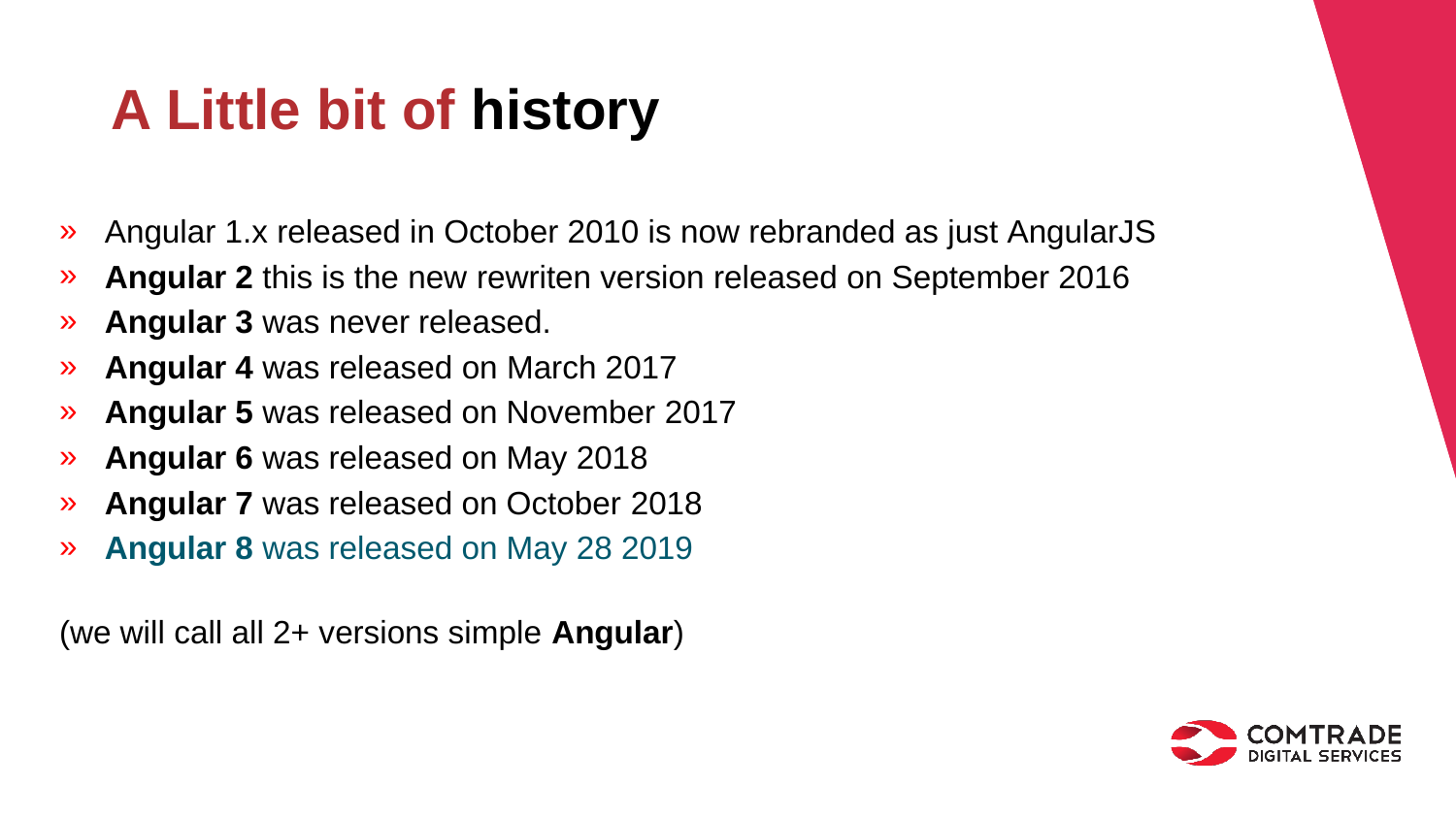

A Little bit of history
Angular 1.x released in October 2010 is now rebranded as just AngularJS
Angular 2 this is the new rewriten version released on September 2016
Angular 3 was never released.
Angular 4 was released on March 2017
Angular 5 was released on November 2017
Angular 6 was released on May 2018
Angular 7 was released on October 2018
Angular 8 was released on May 28 2019

(we will call all 2+ versions simple Angular)